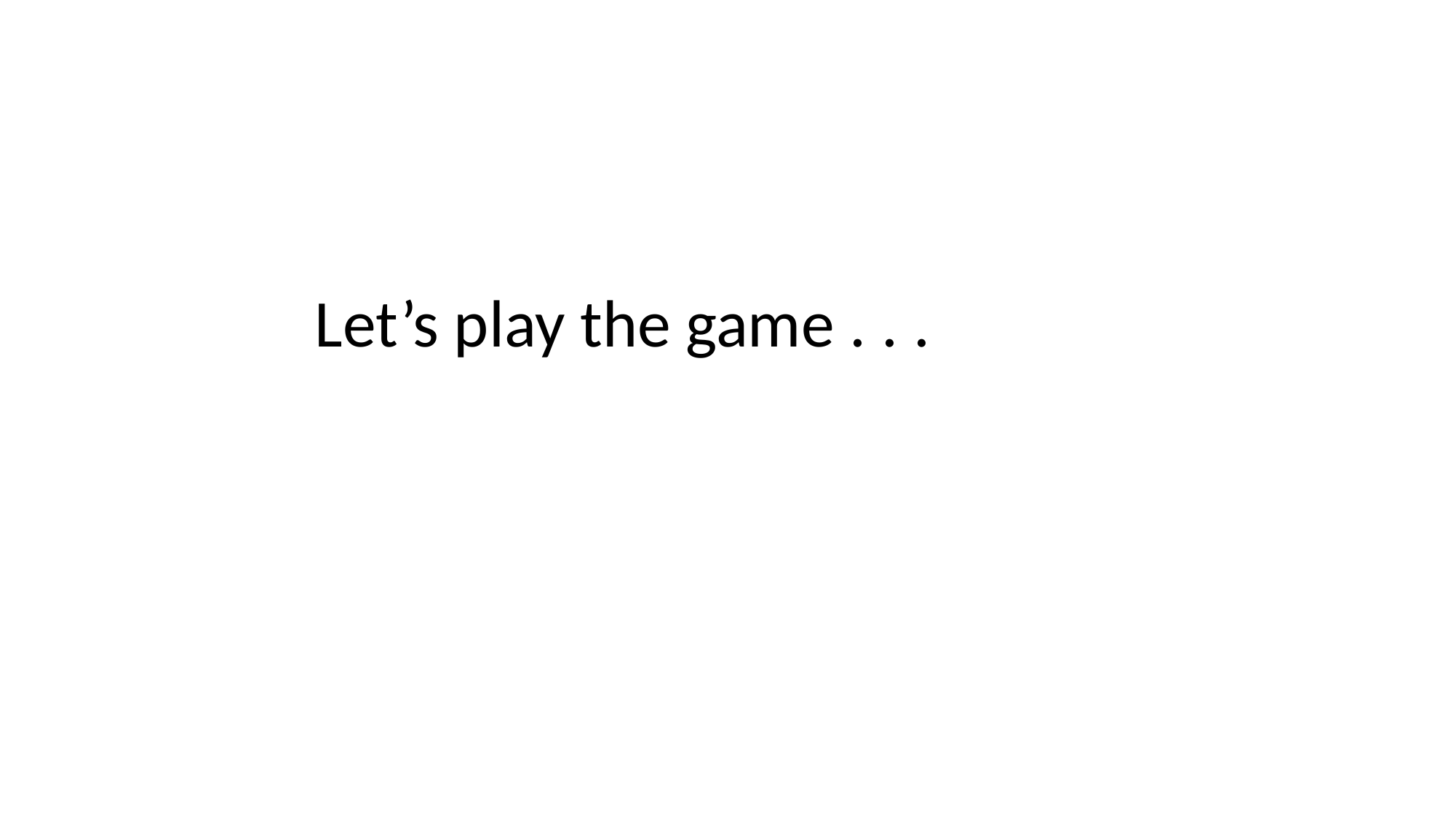

# Let’s play the game . . .